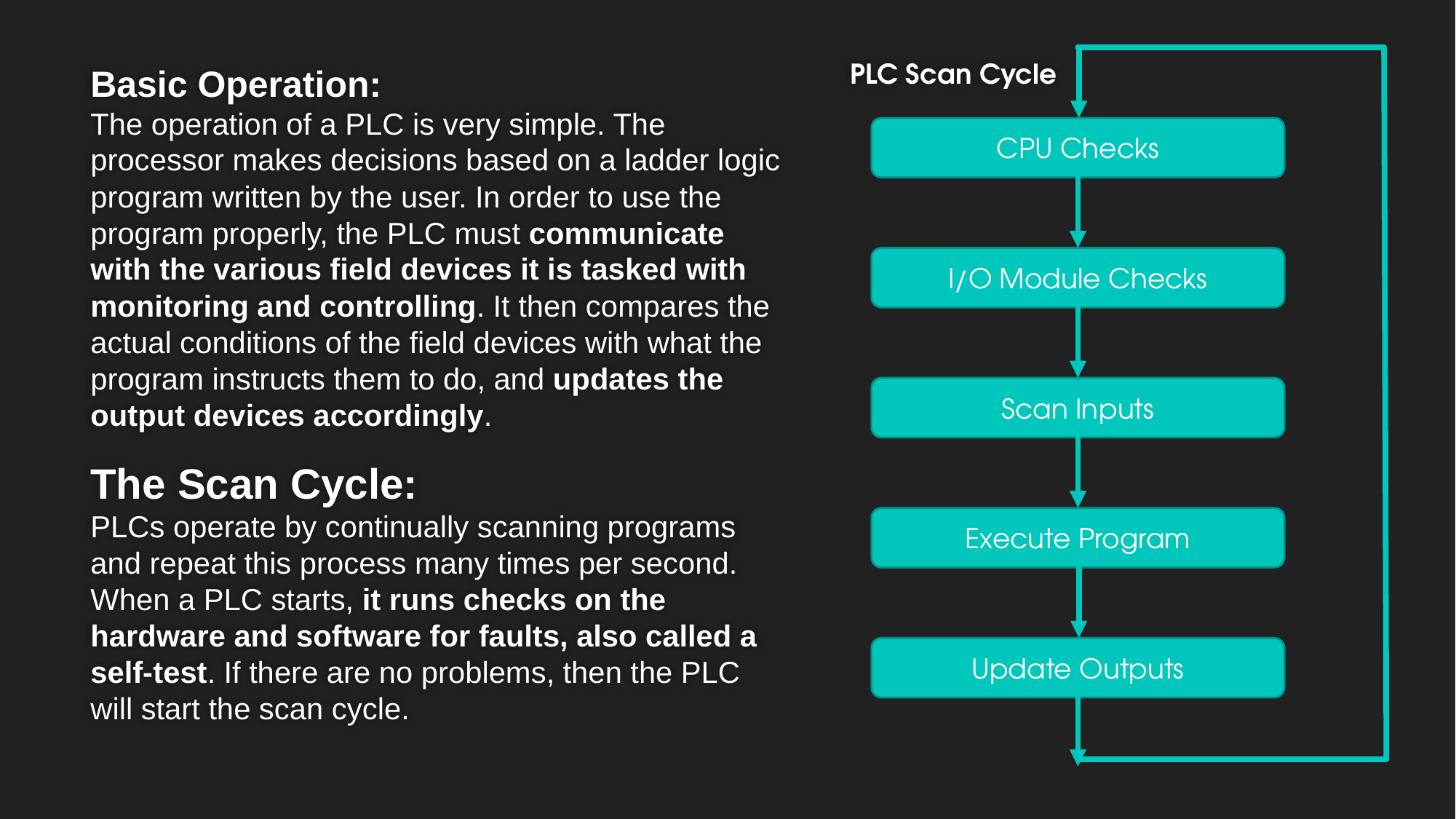

PLC Scan Cycle
CPU Checks
I/O Module Checks
Scan Inputs
Execute Program
Update Outputs
Basic Operation:
The operation of a PLC is very simple. The processor makes decisions based on a ladder logic program written by the user. In order to use the program properly, the PLC must communicate with the various field devices it is tasked with monitoring and controlling. It then compares the actual conditions of the field devices with what the program instructs them to do, and updates the output devices accordingly.
The Scan Cycle:
PLCs operate by continually scanning programs and repeat this process many times per second. When a PLC starts, it runs checks on the hardware and software for faults, also called a self-test. If there are no problems, then the PLC will start the scan cycle.